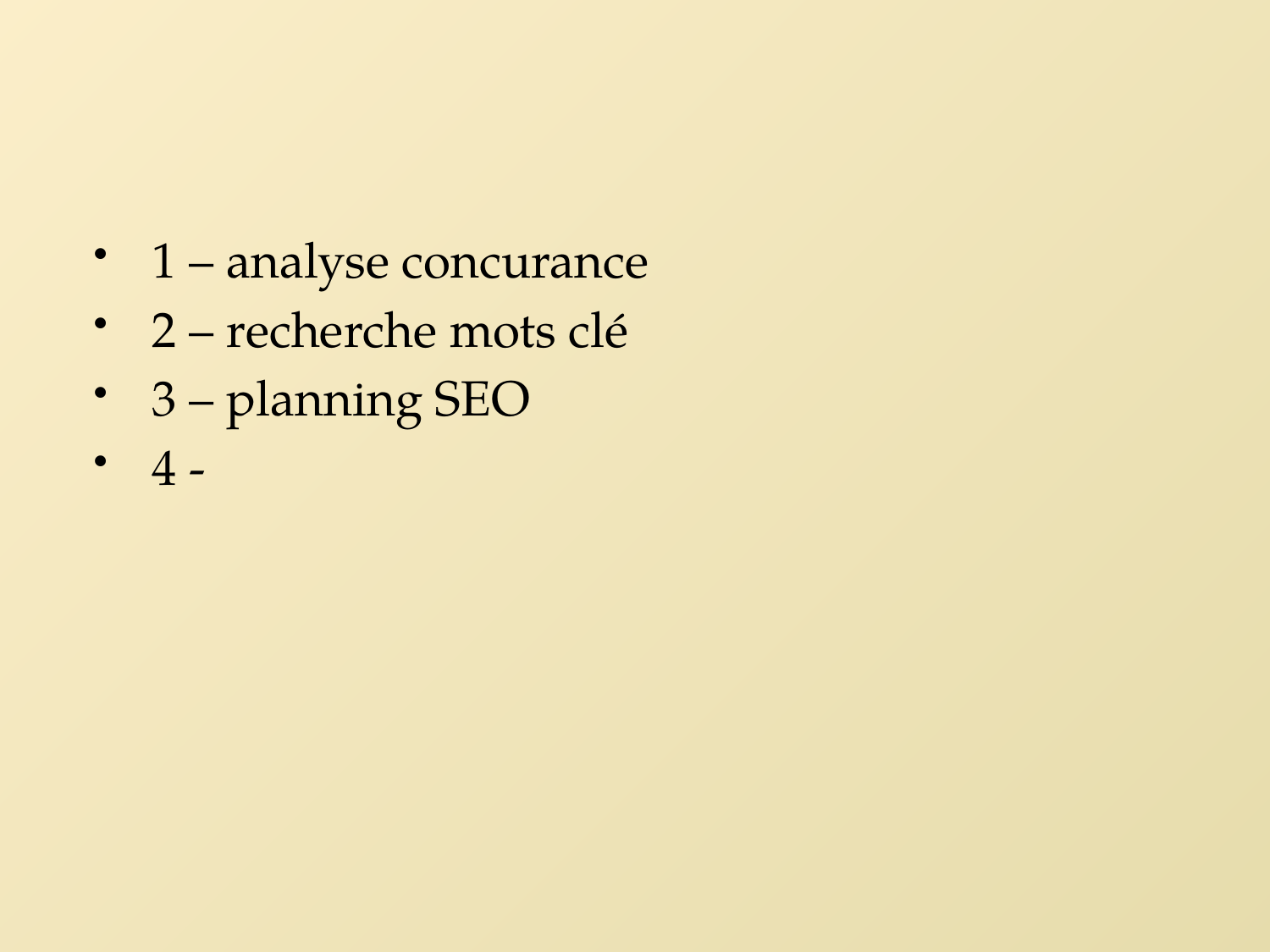

1 – analyse concurance
2 – recherche mots clé
3 – planning SEO
4 -